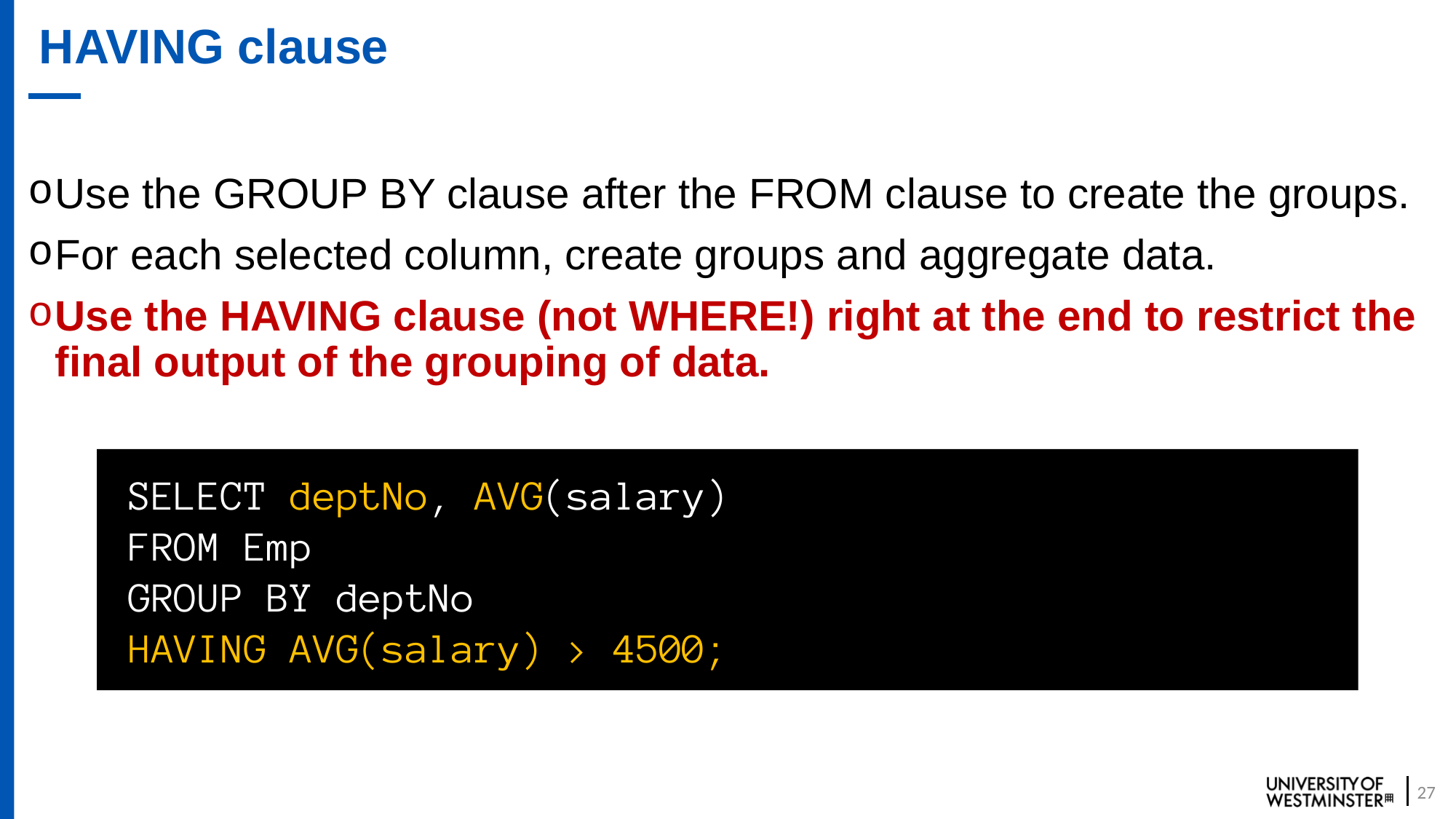

# HAVING clause
Use the GROUP BY clause after the FROM clause to create the groups.
For each selected column, create groups and aggregate data.
Use the HAVING clause (not WHERE!) right at the end to restrict the final output of the grouping of data.

SELECT deptNo, AVG(salary)
FROM Emp
GROUP BY deptNo
HAVING AVG(salary) > 4500;
27